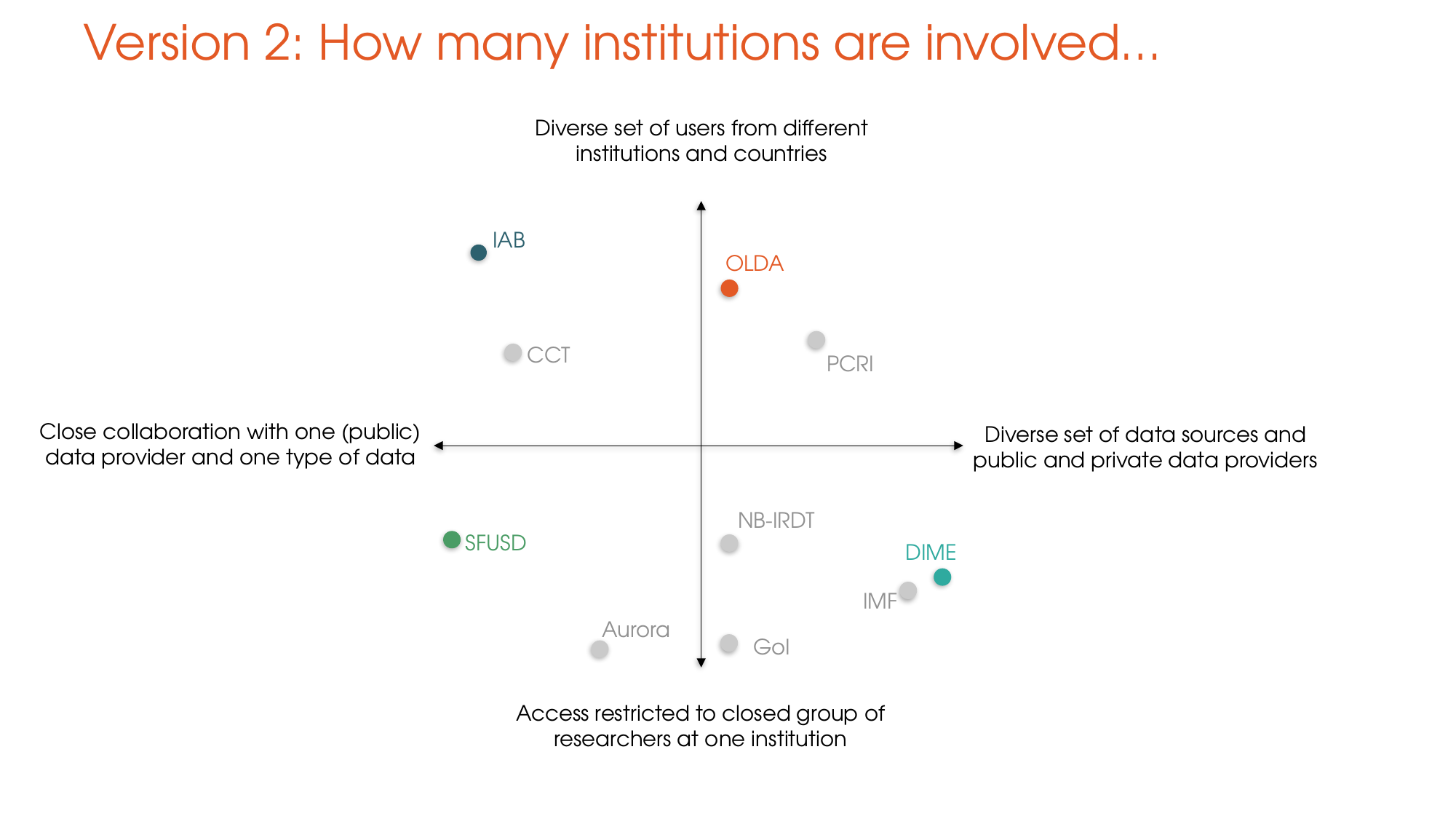

# Version 2: How many institutions are involved…
Diverse set of users from different institutions and countries
IAB

OLDA

CCT

PCRI
Close collaboration with one (public) data provider and one type of data

Diverse set of data sources and public and private data providers
NB-IRDT
SFUSD

DIME

IMF
Aurora
GoI

Access restricted to closed group of researchers at one institution